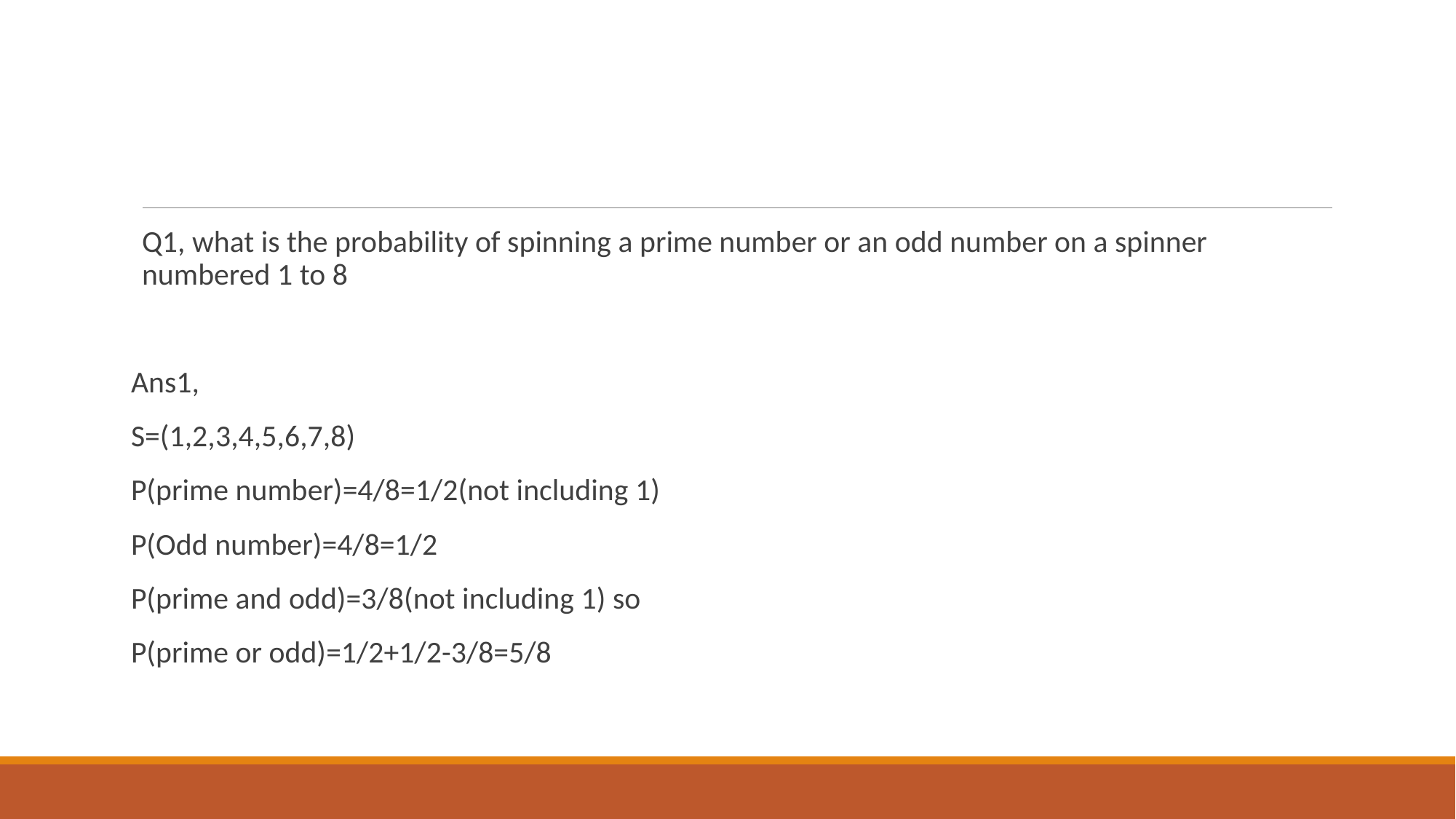

#
Q1, what is the probability of spinning a prime number or an odd number on a spinner numbered 1 to 8

Ans1,
S=(1,2,3,4,5,6,7,8)
P(prime number)=4/8=1/2(not including 1)
P(Odd number)=4/8=1/2
P(prime and odd)=3/8(not including 1) so
P(prime or odd)=1/2+1/2-3/8=5/8